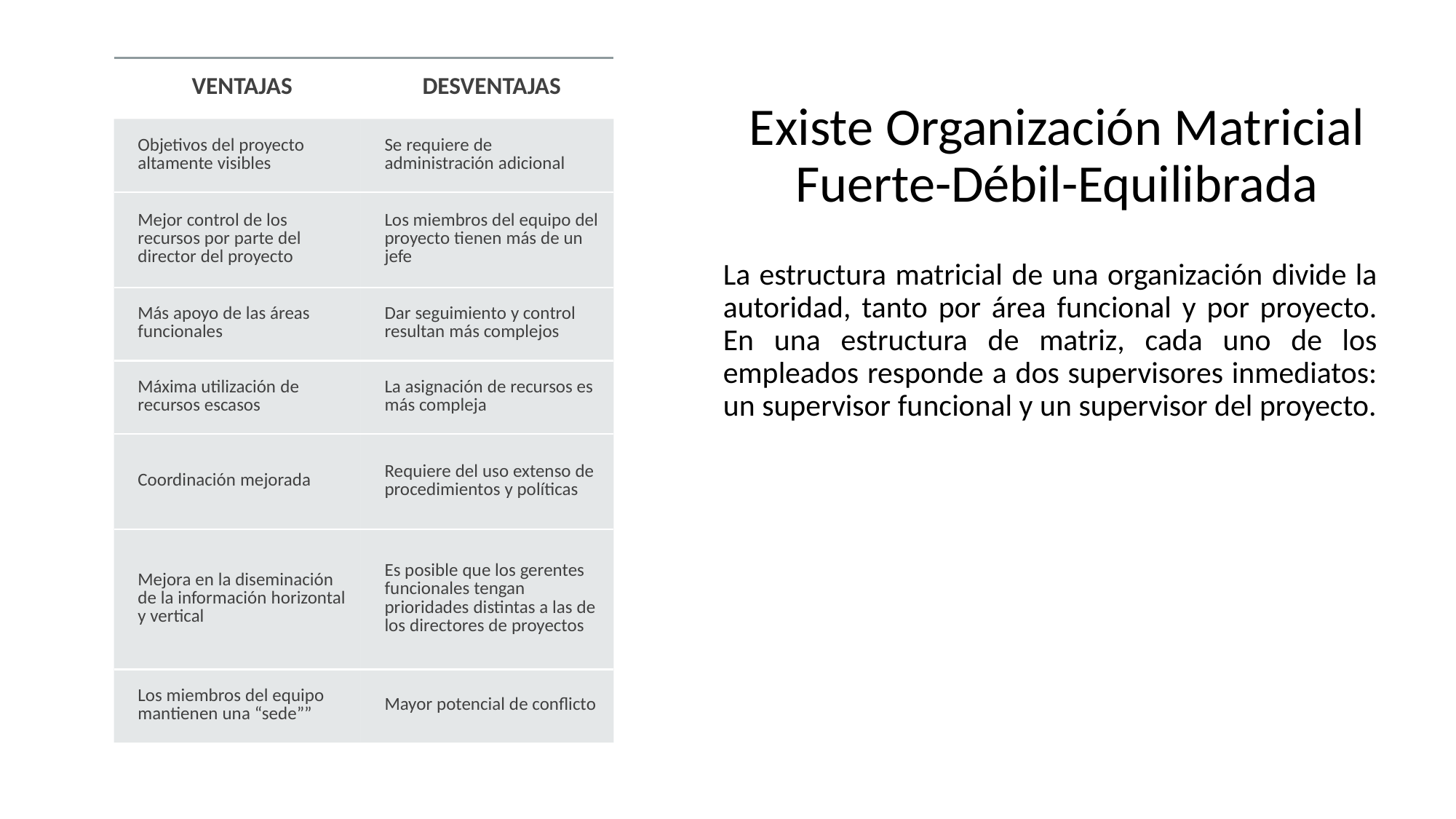

| VENTAJAS | DESVENTAJAS |
| --- | --- |
| Objetivos del proyecto altamente visibles | Se requiere de administración adicional |
| Mejor control de los recursos por parte del director del proyecto | Los miembros del equipo del proyecto tienen más de un jefe |
| Más apoyo de las áreas funcionales | Dar seguimiento y control resultan más complejos |
| Máxima utilización de recursos escasos | La asignación de recursos es más compleja |
| Coordinación mejorada | Requiere del uso extenso de procedimientos y políticas |
| Mejora en la diseminación de la información horizontal y vertical | Es posible que los gerentes funcionales tengan prioridades distintas a las de los directores de proyectos |
| Los miembros del equipo mantienen una “sede”” | Mayor potencial de conflicto |
# Existe Organización Matricial Fuerte-Débil-Equilibrada
La estructura matricial de una organización divide la autoridad, tanto por área funcional y por proyecto. En una estructura de matriz, cada uno de los empleados responde a dos supervisores inmediatos: un supervisor funcional y un supervisor del proyecto.